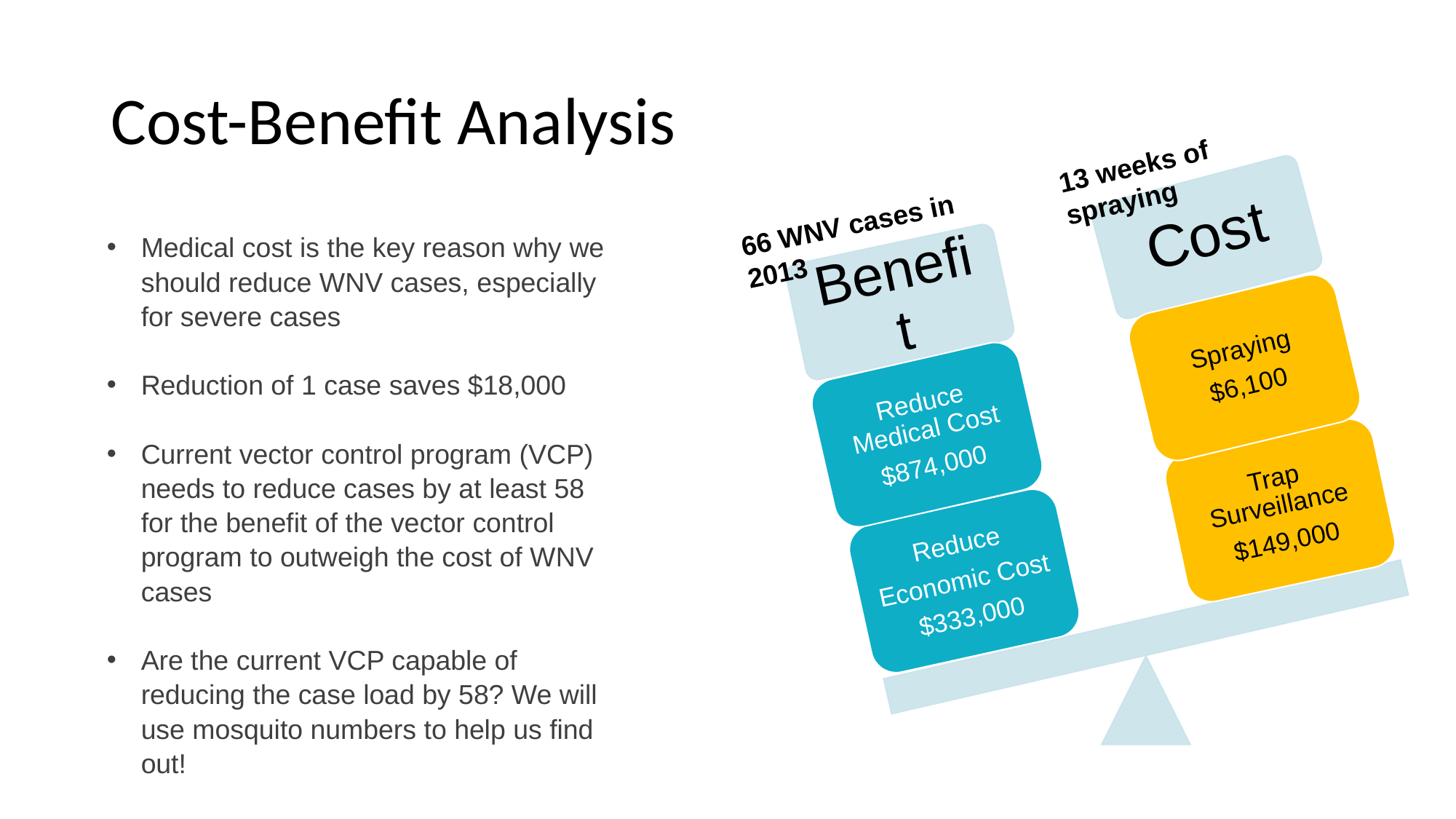

# Cost-Benefit Analysis
13 weeks of spraying

Cost

Benefit

Spraying
$6,100

Reduce Medical Cost
$874,000

Trap Surveillance
$149,000

Reduce
Economic Cost
$333,000

66 WNV cases in 2013
Medical cost is the key reason why we should reduce WNV cases, especially for severe cases

Reduction of 1 case saves $18,000

Current vector control program (VCP) needs to reduce cases by at least 58 for the benefit of the vector control program to outweigh the cost of WNV cases

Are the current VCP capable of reducing the case load by 58? We will use mosquito numbers to help us find out!